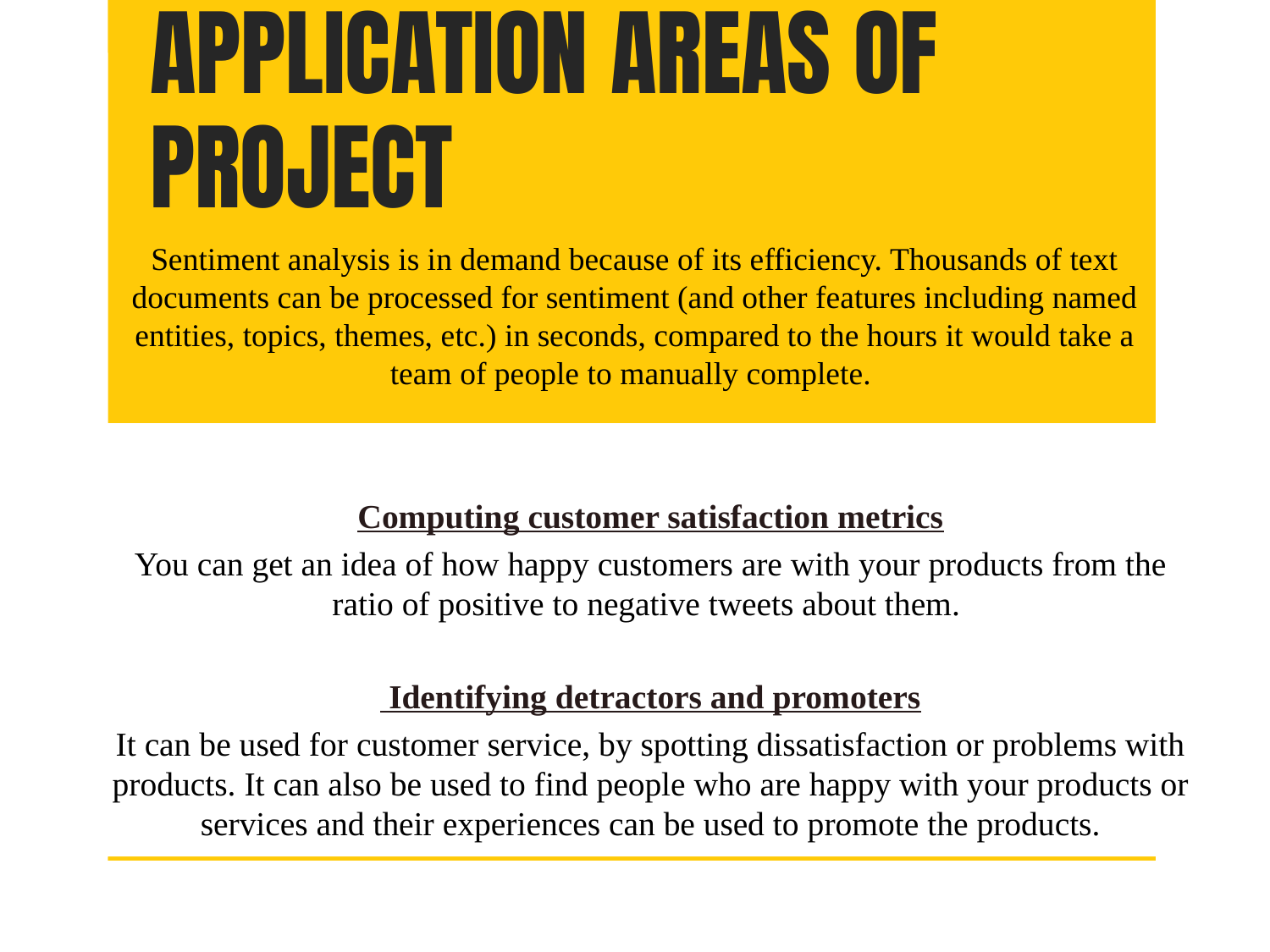

# APPLICATION AREAS OF PROJECT
Sentiment analysis is in demand because of its efficiency. Thousands of text documents can be processed for sentiment (and other features including named entities, topics, themes, etc.) in seconds, compared to the hours it would take a team of people to manually complete.

Computing customer satisfaction metrics
You can get an idea of how happy customers are with your products from the ratio of positive to negative tweets about them.

 Identifying detractors and promoters
It can be used for customer service, by spotting dissatisfaction or problems with products. It can also be used to find people who are happy with your products or services and their experiences can be used to promote the products.